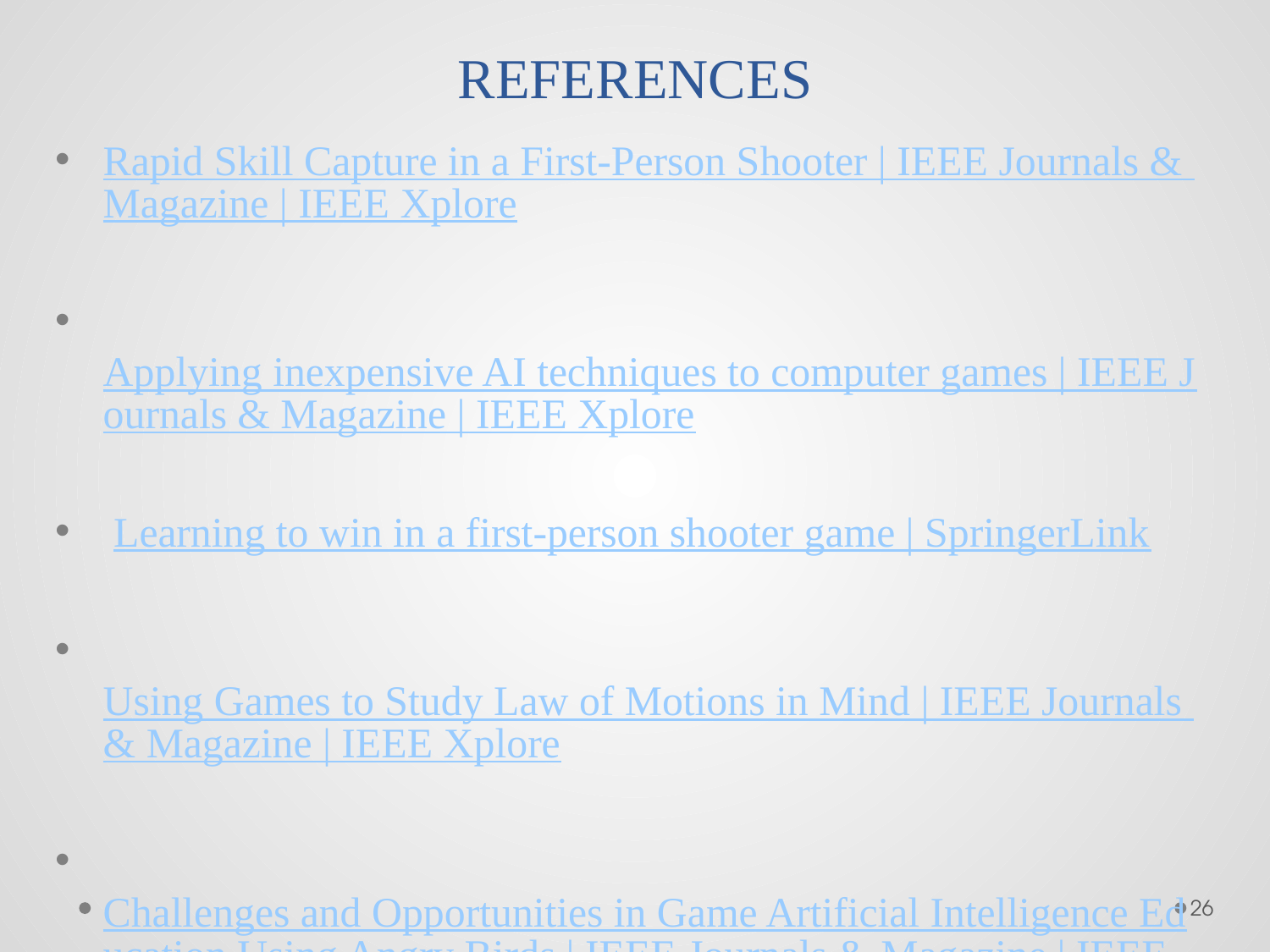

# REFERENCES
Rapid Skill Capture in a First-Person Shooter | IEEE Journals & Magazine | IEEE Xplore

 Applying inexpensive AI techniques to computer games | IEEE Journals & Magazine | IEEE Xplore

 Learning to win in a first-person shooter game | SpringerLink

 Using Games to Study Law of Motions in Mind | IEEE Journals & Magazine | IEEE Xplore

 Challenges and Opportunities in Game Artificial Intelligence Education Using Angry Birds | IEEE Journals & Magazine | IEEE Xplore

26